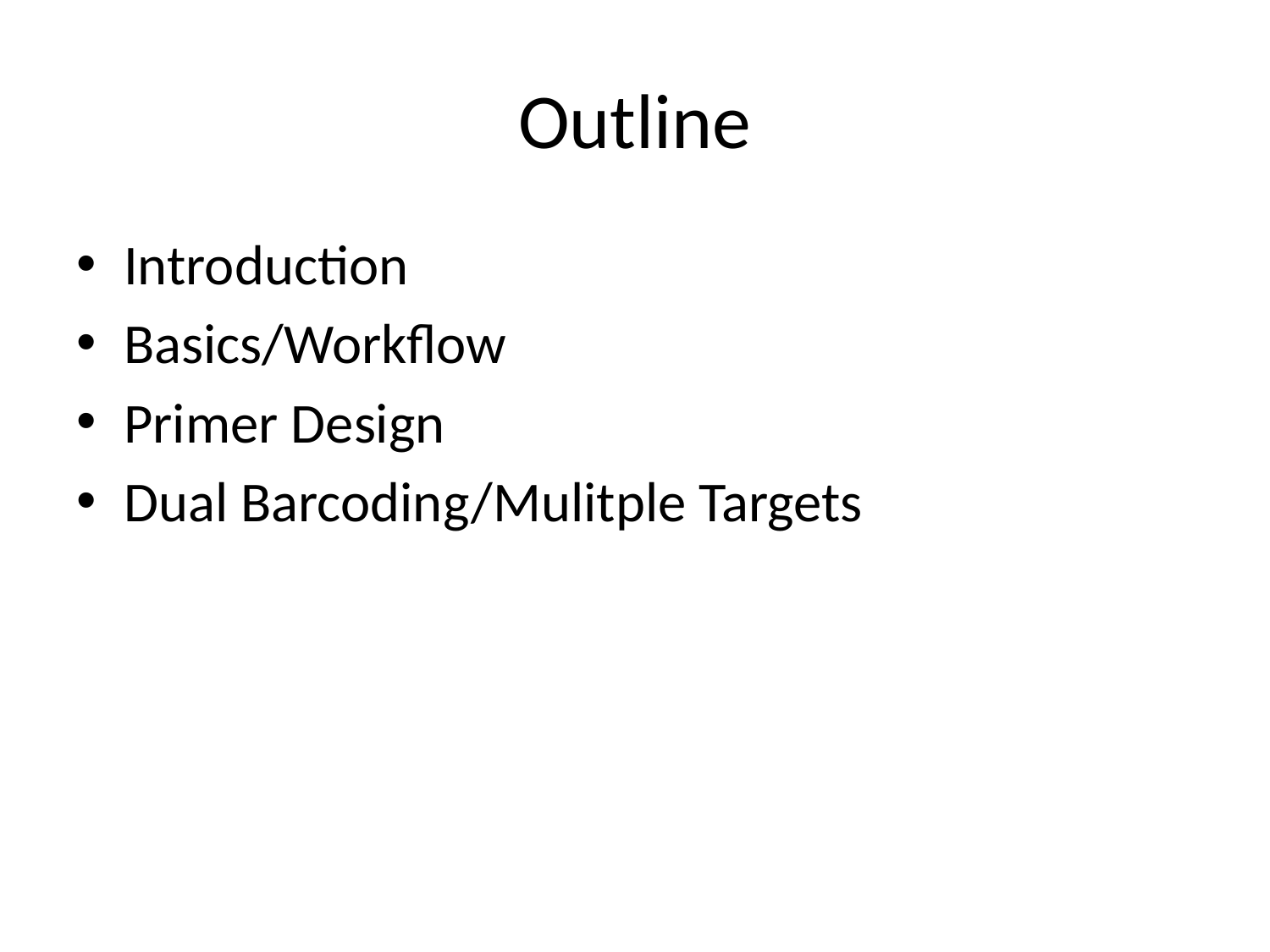

# Outline
Introduction
Basics/Workflow
Primer Design
Dual Barcoding/Mulitple Targets